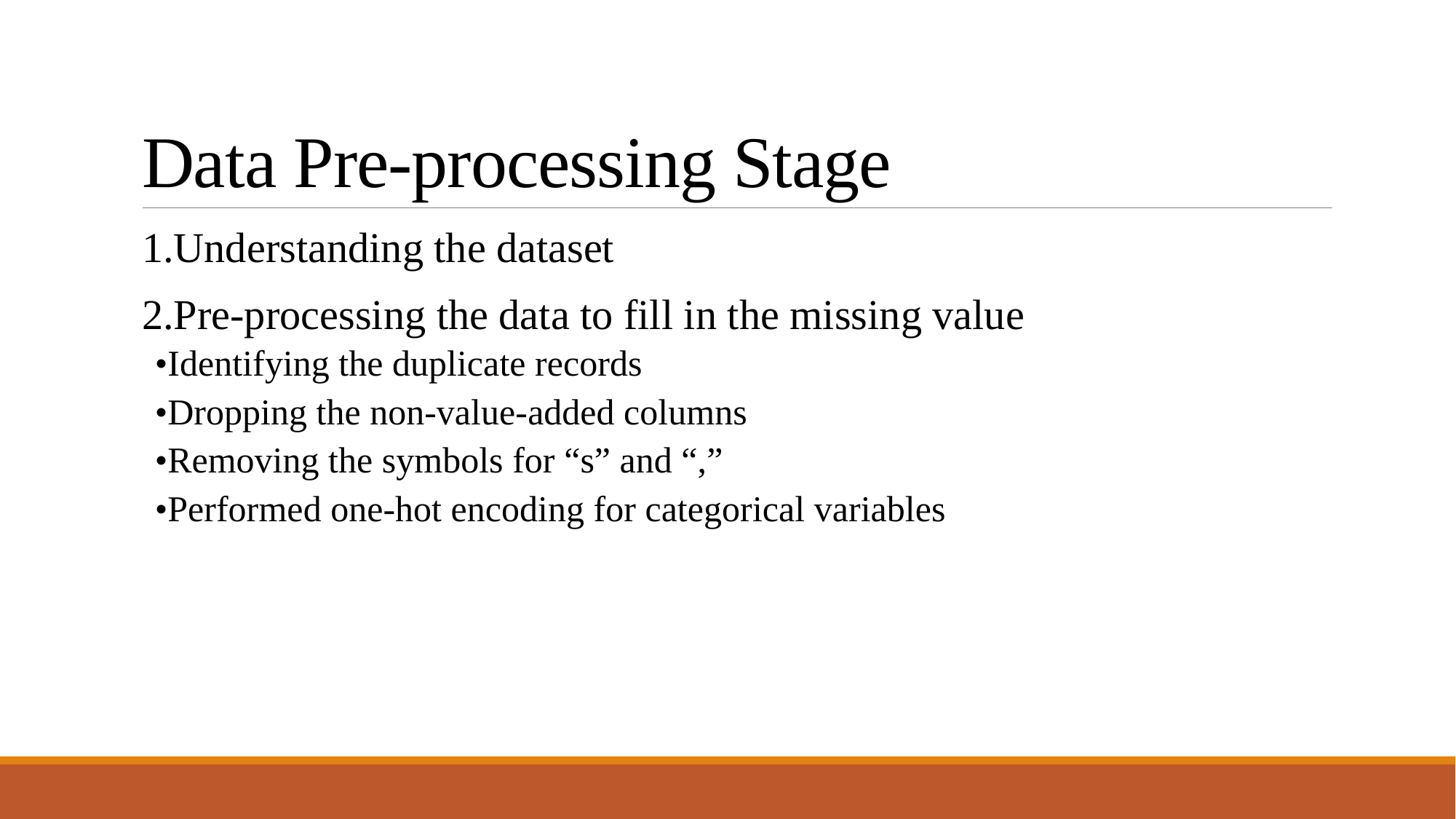

# Data Pre-processing Stage
1.Understanding the dataset
2.Pre-processing the data to fill in the missing value
•Identifying the duplicate records
•Dropping the non-value-added columns
•Removing the symbols for “s” and “,”
•Performed one-hot encoding for categorical variables